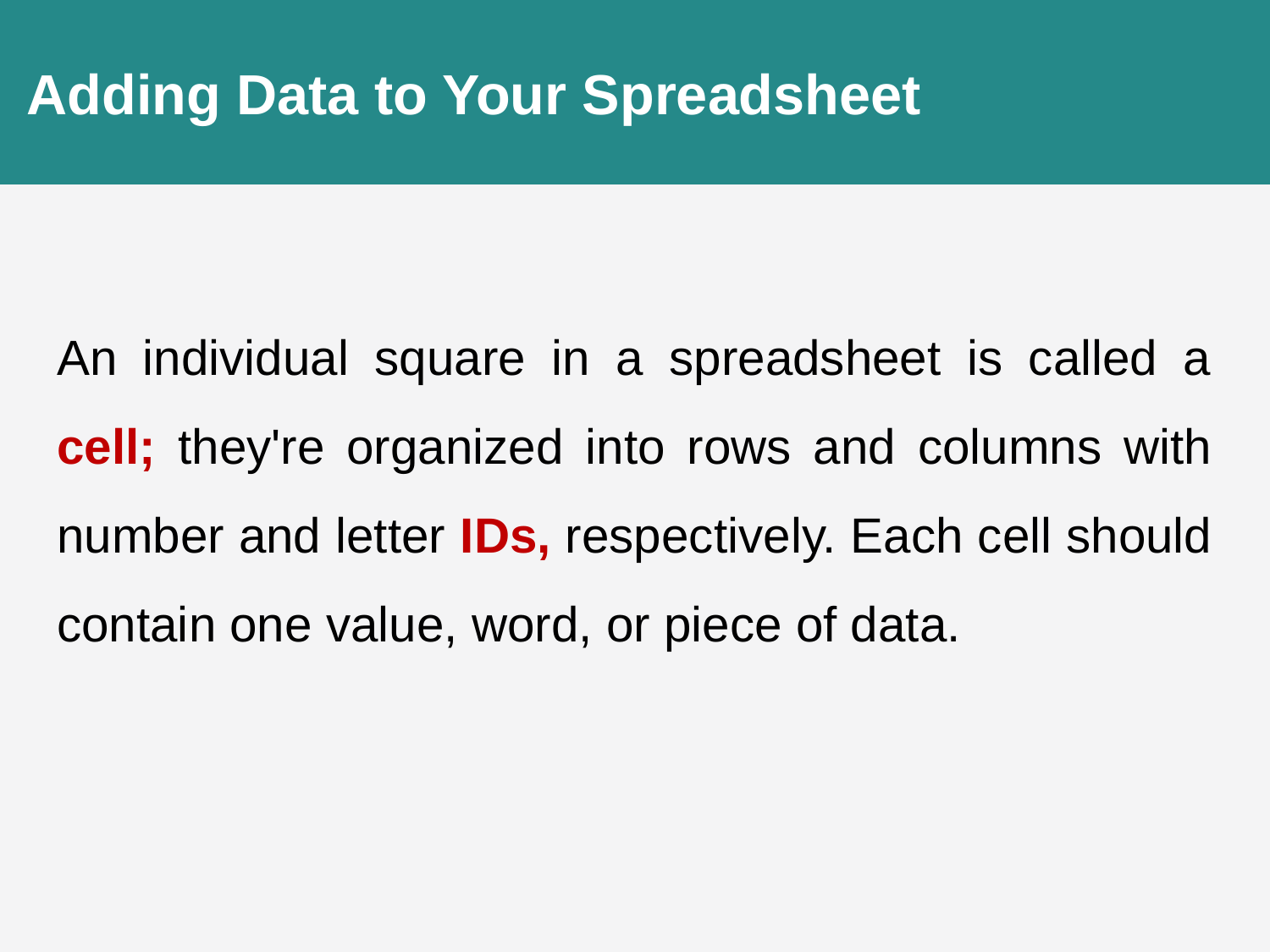

# Adding Data to Your Spreadsheet
An individual square in a spreadsheet is called a cell; they're organized into rows and columns with number and letter IDs, respectively. Each cell should contain one value, word, or piece of data.